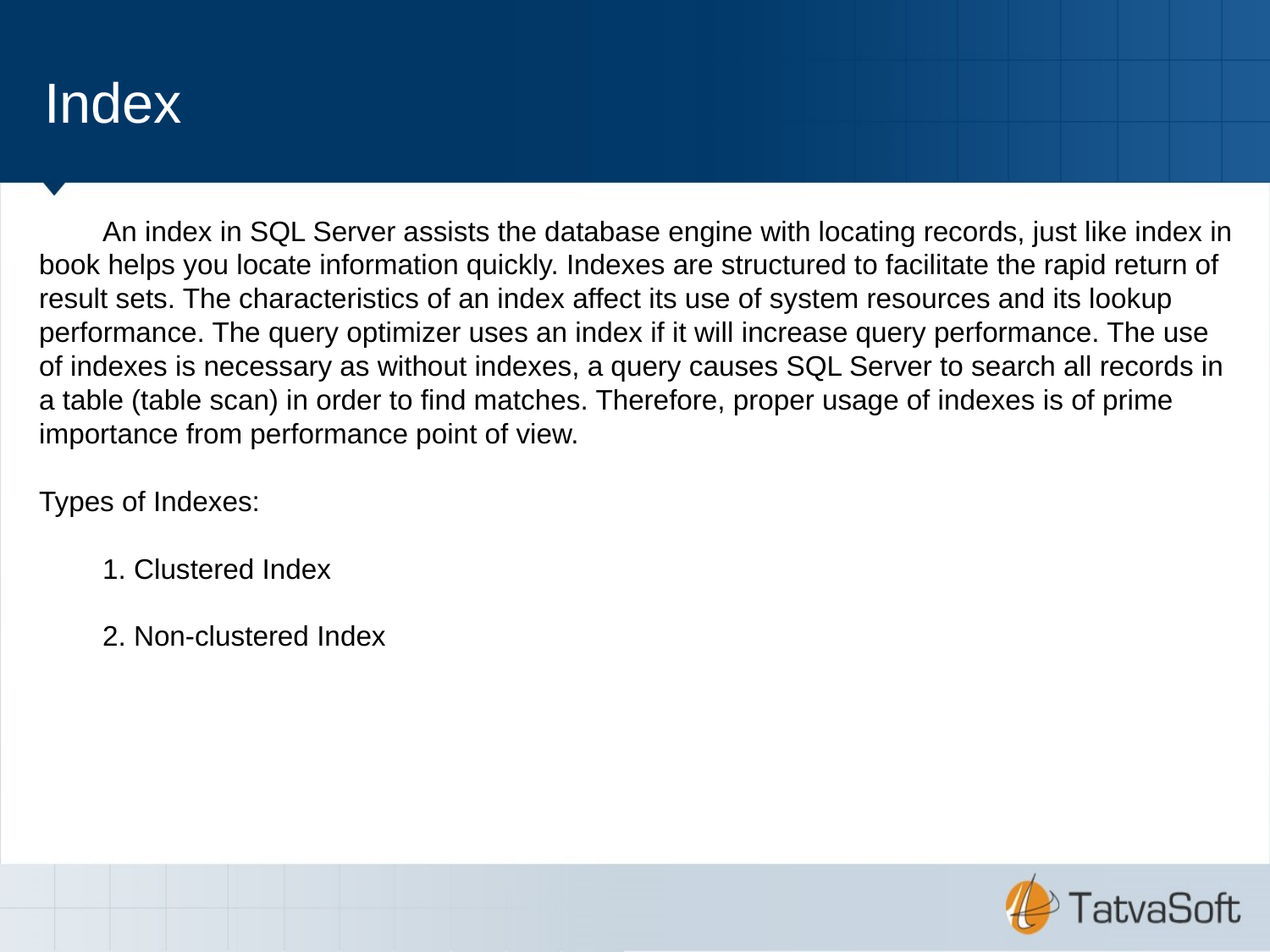

Index
	An index in SQL Server assists the database engine with locating records, just like index in book helps you locate information quickly. Indexes are structured to facilitate the rapid return of result sets. The characteristics of an index affect its use of system resources and its lookup performance. The query optimizer uses an index if it will increase query performance. The use of indexes is necessary as without indexes, a query causes SQL Server to search all records in a table (table scan) in order to find matches. Therefore, proper usage of indexes is of prime importance from performance point of view.

Types of Indexes:

	1. Clustered Index

	2. Non-clustered Index